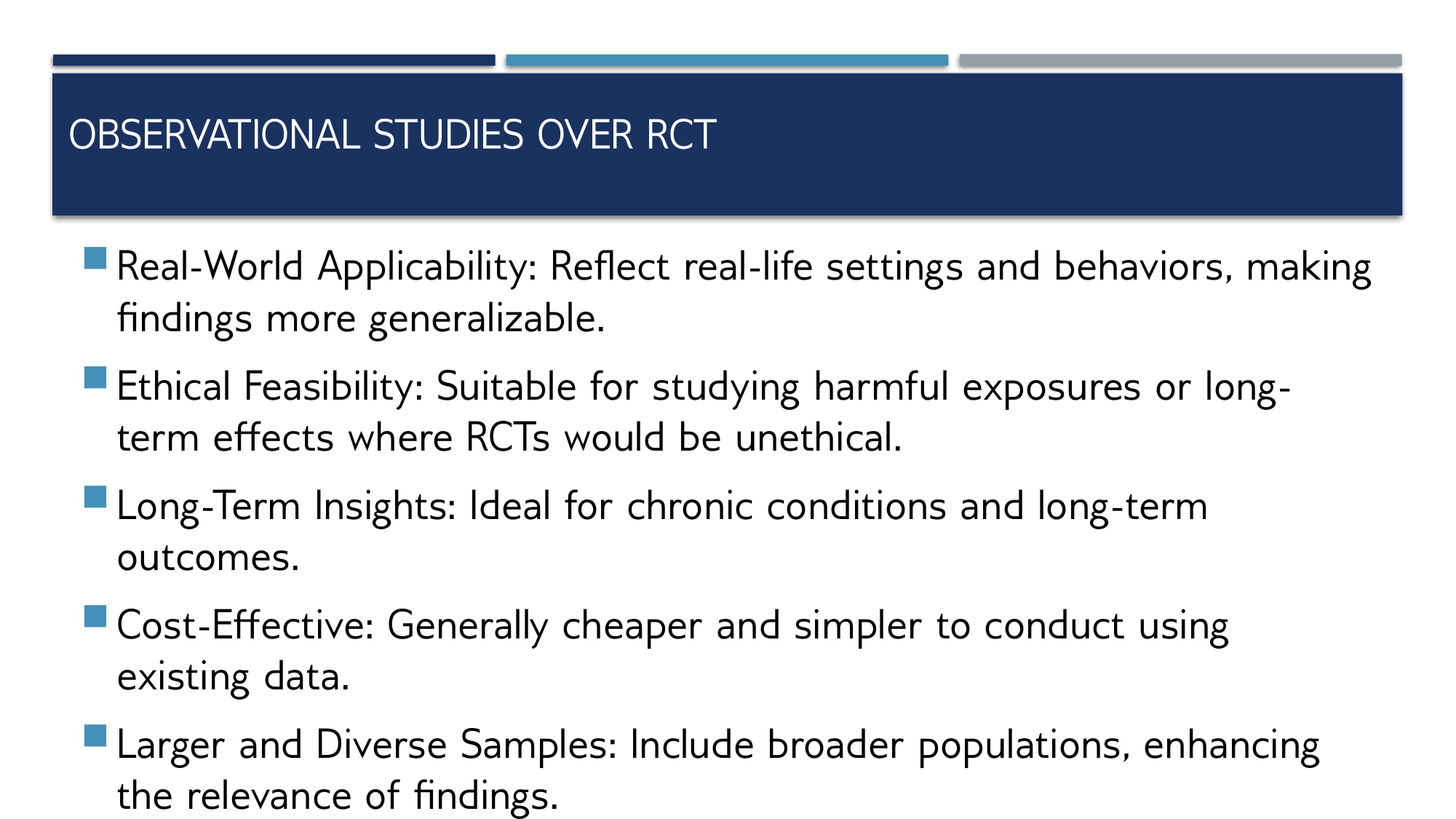

# Observational studies over rct
Real-World Applicability: Reflect real-life settings and behaviors, making findings more generalizable.
Ethical Feasibility: Suitable for studying harmful exposures or long-term effects where RCTs would be unethical.
Long-Term Insights: Ideal for chronic conditions and long-term outcomes.
Cost-Effective: Generally cheaper and simpler to conduct using existing data.
Larger and Diverse Samples: Include broader populations, enhancing the relevance of findings.